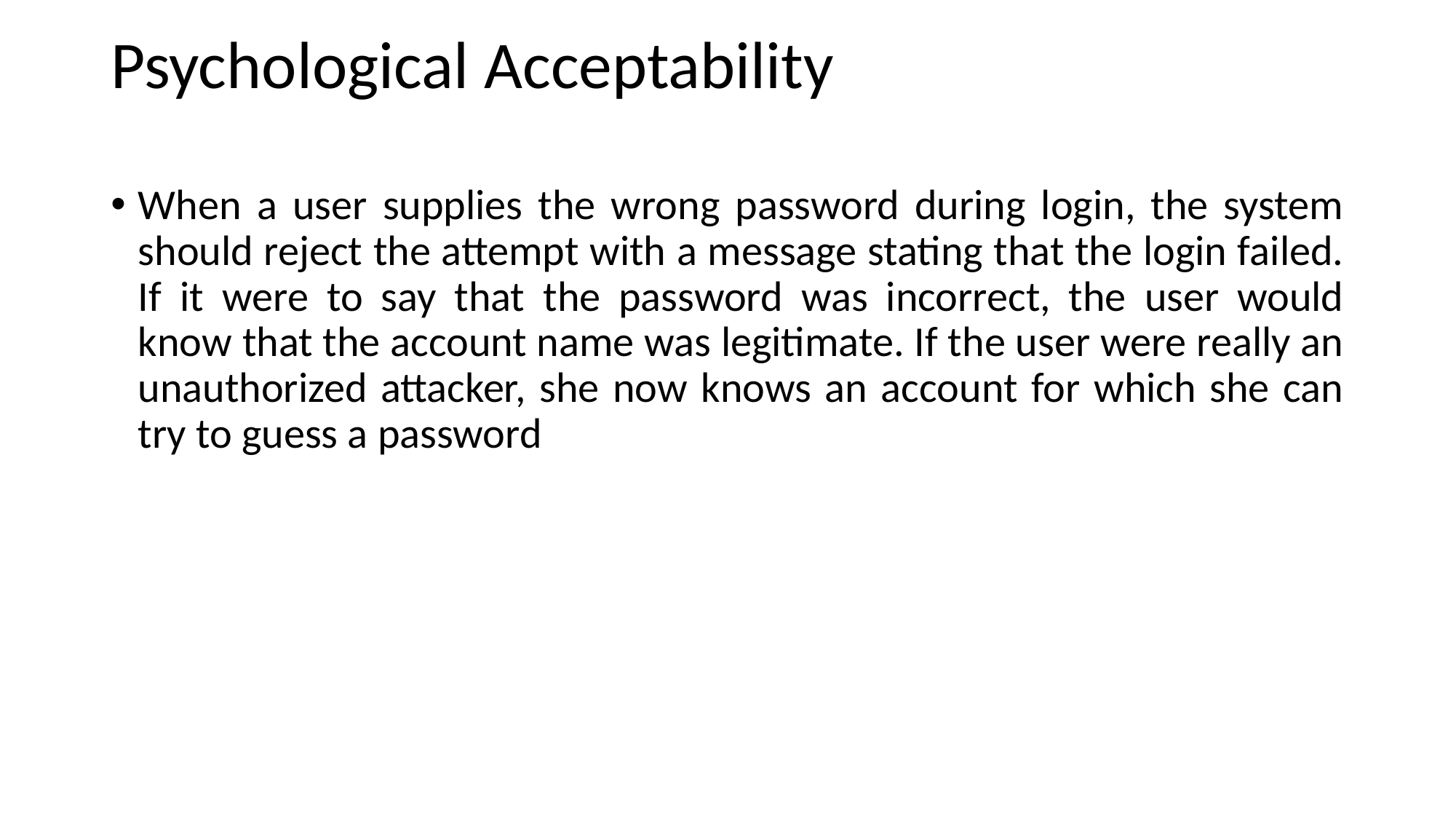

# Psychological Acceptability
When a user supplies the wrong password during login, the system should reject the attempt with a message stating that the login failed. If it were to say that the password was incorrect, the user would know that the account name was legitimate. If the user were really an unauthorized attacker, she now knows an account for which she can try to guess a password